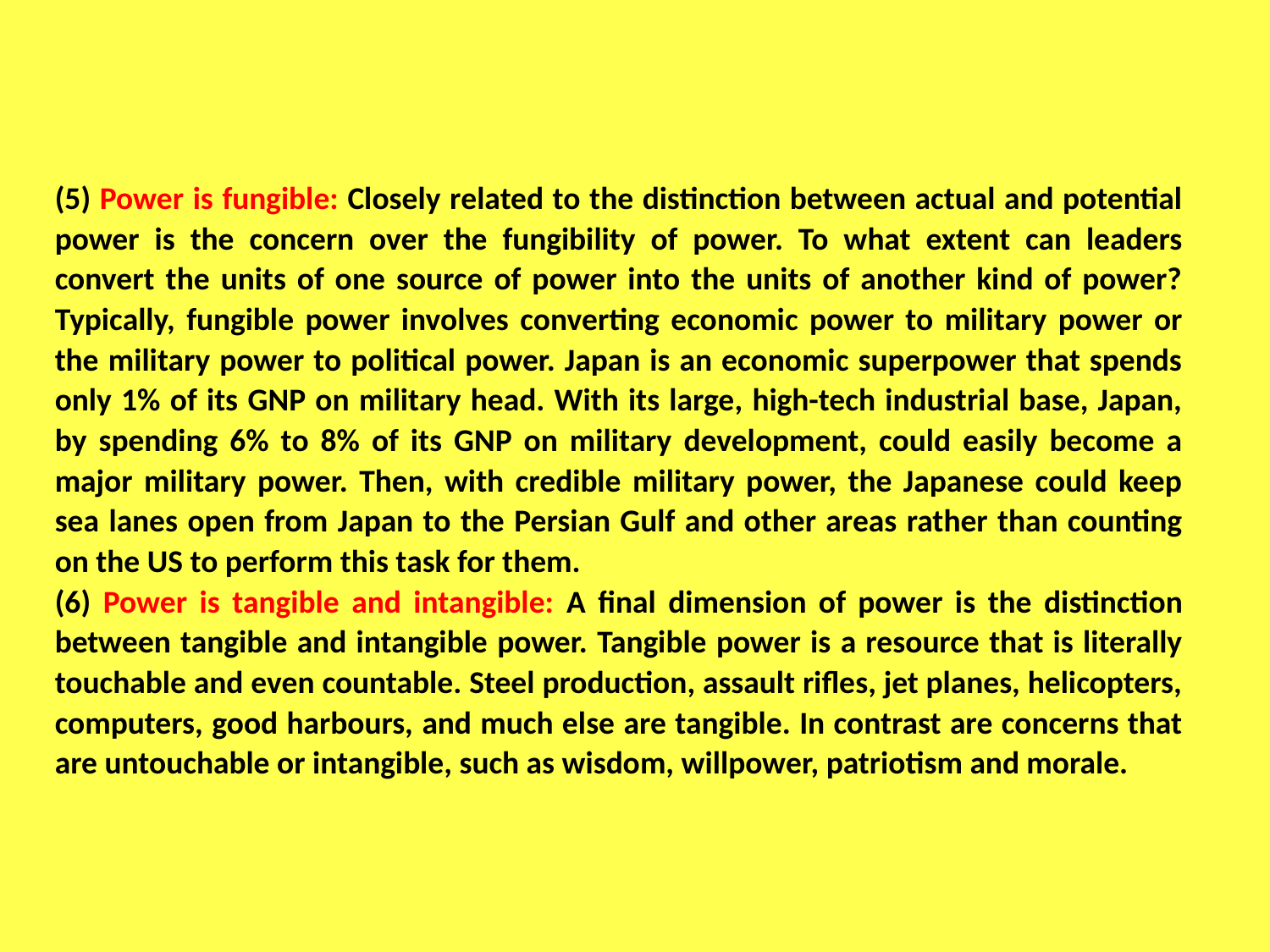

(5) Power is fungible: Closely related to the distinction between actual and potential power is the concern over the fungibility of power. To what extent can leaders convert the units of one source of power into the units of another kind of power? Typically, fungible power involves converting economic power to military power or the military power to political power. Japan is an economic superpower that spends only 1% of its GNP on military head. With its large, high-tech industrial base, Japan, by spending 6% to 8% of its GNP on military development, could easily become a major military power. Then, with credible military power, the Japanese could keep sea lanes open from Japan to the Persian Gulf and other areas rather than counting on the US to perform this task for them.
(6) Power is tangible and intangible: A final dimension of power is the distinction between tangible and intangible power. Tangible power is a resource that is literally touchable and even countable. Steel production, assault rifles, jet planes, helicopters, computers, good harbours, and much else are tangible. In contrast are concerns that are untouchable or intangible, such as wisdom, willpower, patriotism and morale.